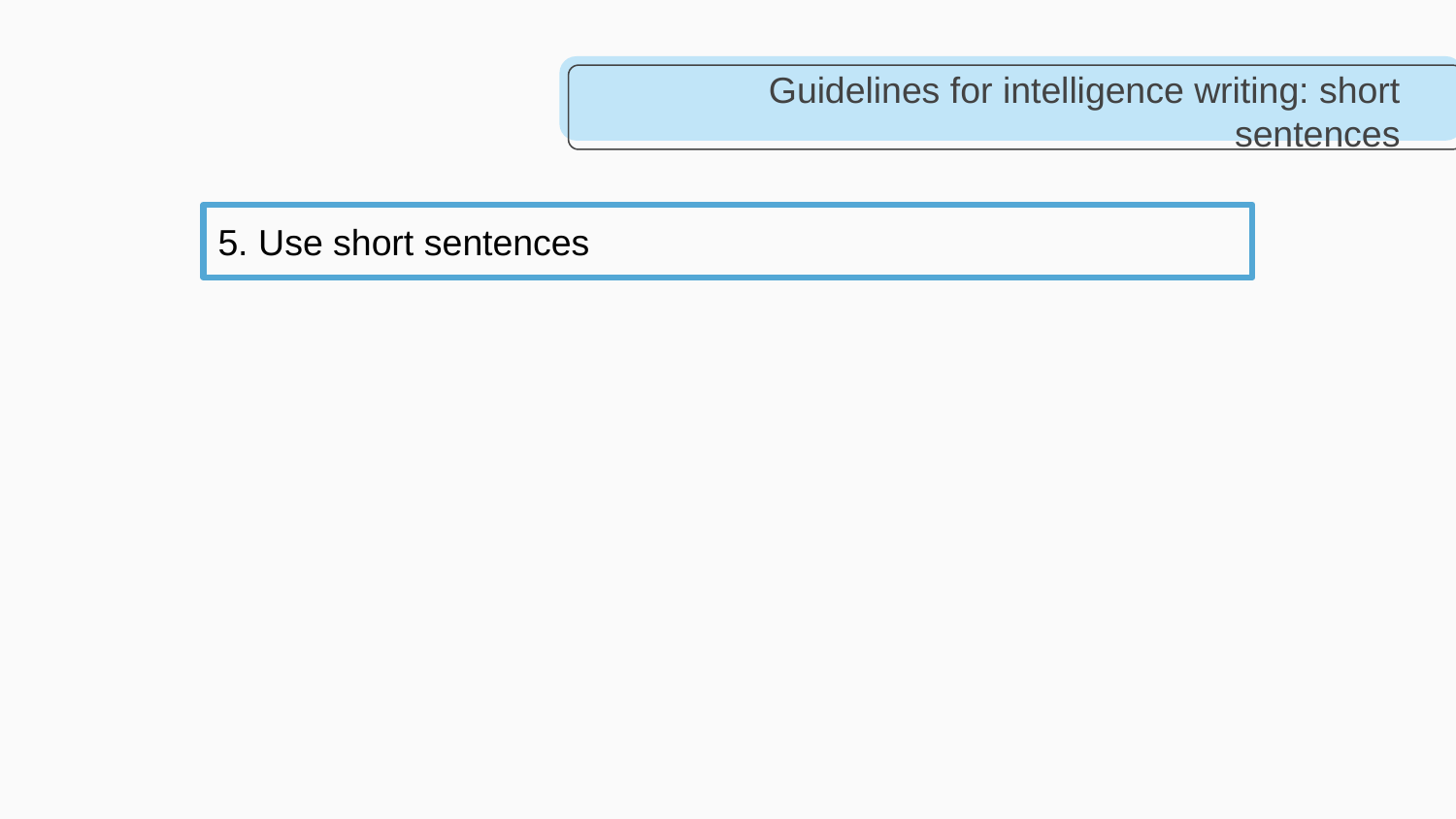

# Guidelines for intelligence writing: short sentences
5. Use short sentences